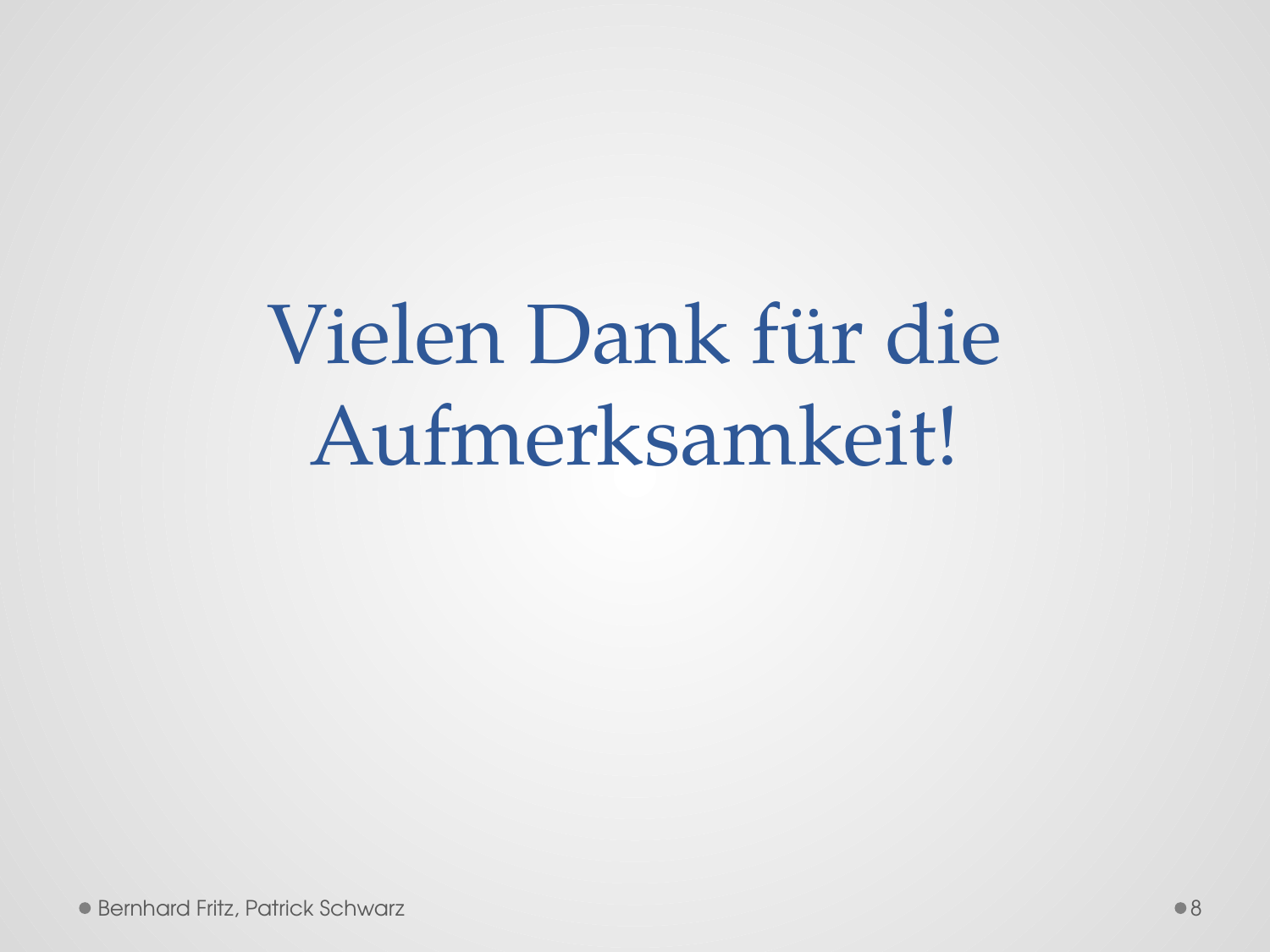

# Vielen Dank für die Aufmerksamkeit!

Bernhard Fritz, Patrick Schwarz
8